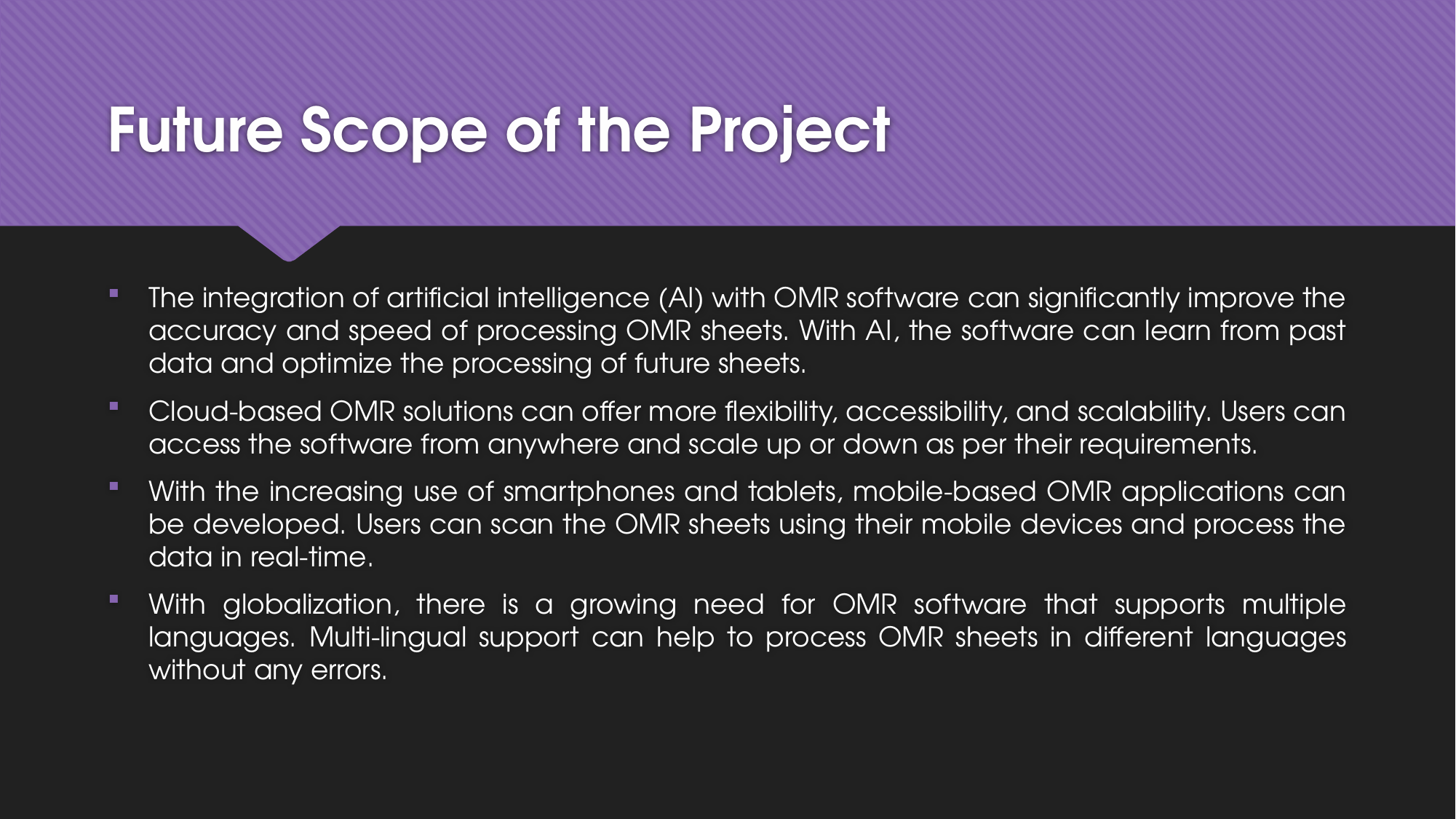

# Future Scope of the Project
The integration of artificial intelligence (AI) with OMR software can significantly improve the accuracy and speed of processing OMR sheets. With AI, the software can learn from past data and optimize the processing of future sheets.
Cloud-based OMR solutions can offer more flexibility, accessibility, and scalability. Users can access the software from anywhere and scale up or down as per their requirements.
With the increasing use of smartphones and tablets, mobile-based OMR applications can be developed. Users can scan the OMR sheets using their mobile devices and process the data in real-time.
With globalization, there is a growing need for OMR software that supports multiple languages. Multi-lingual support can help to process OMR sheets in different languages without any errors.